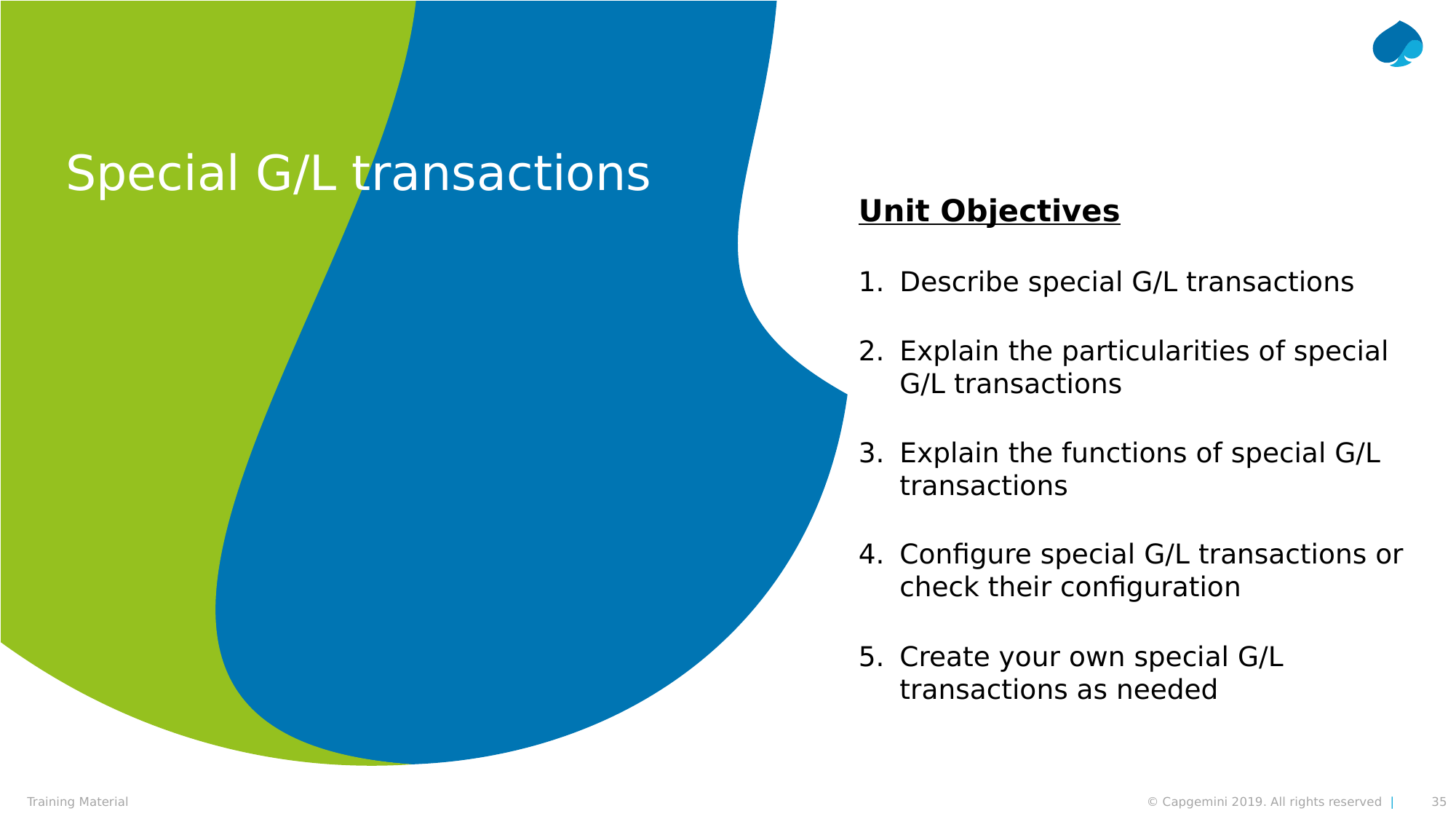

Special G/L transactions
Unit Objectives
Describe special G/L transactions
Explain the particularities of special G/L transactions
Explain the functions of special G/L transactions
Configure special G/L transactions or check their configuration
Create your own special G/L transactions as needed